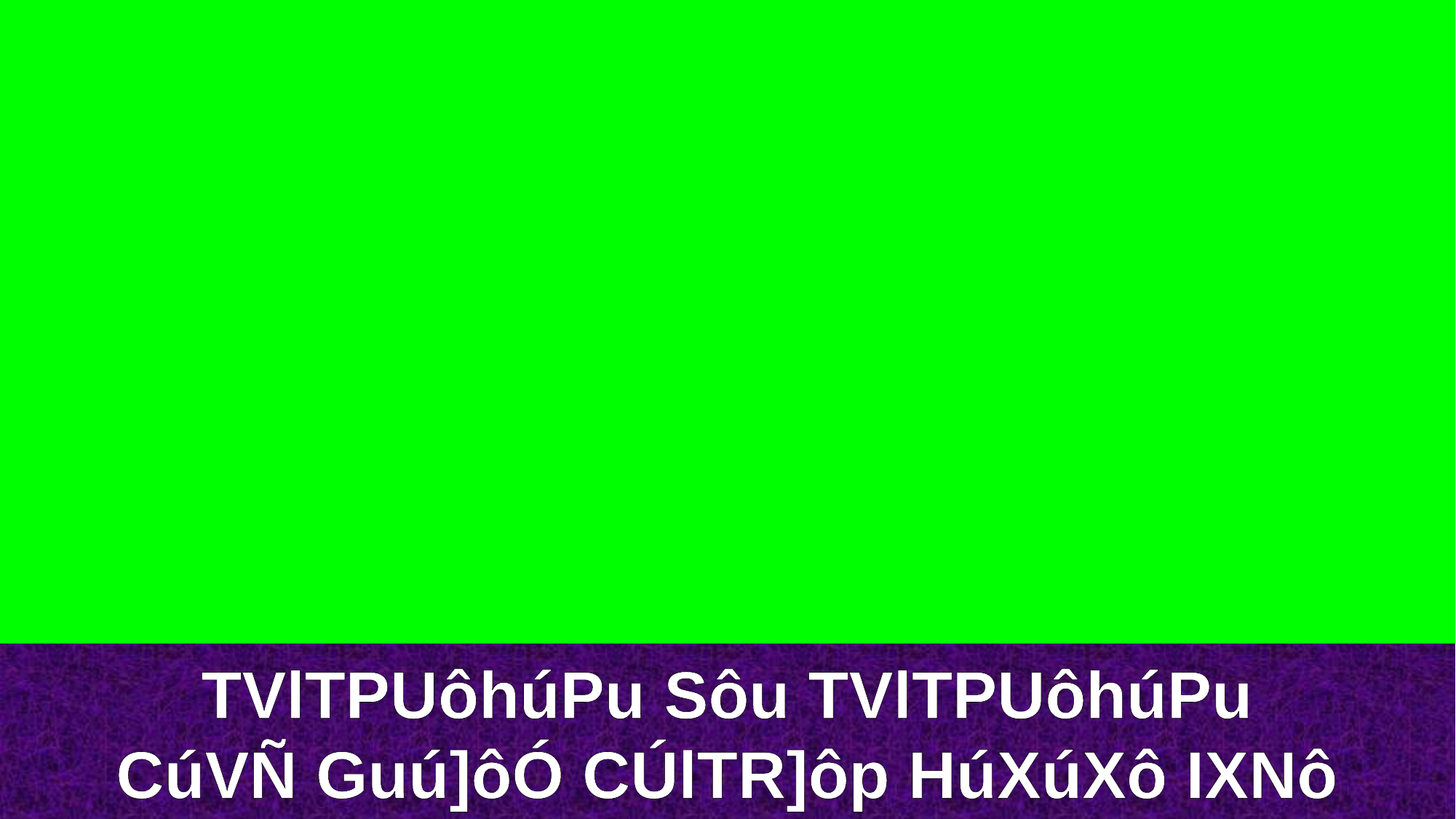

TVlTPUôhúPu Sôu TVlTPUôhúPu
CúVÑ Guú]ôÓ CÚlTR]ôp HúXúXô IXNô